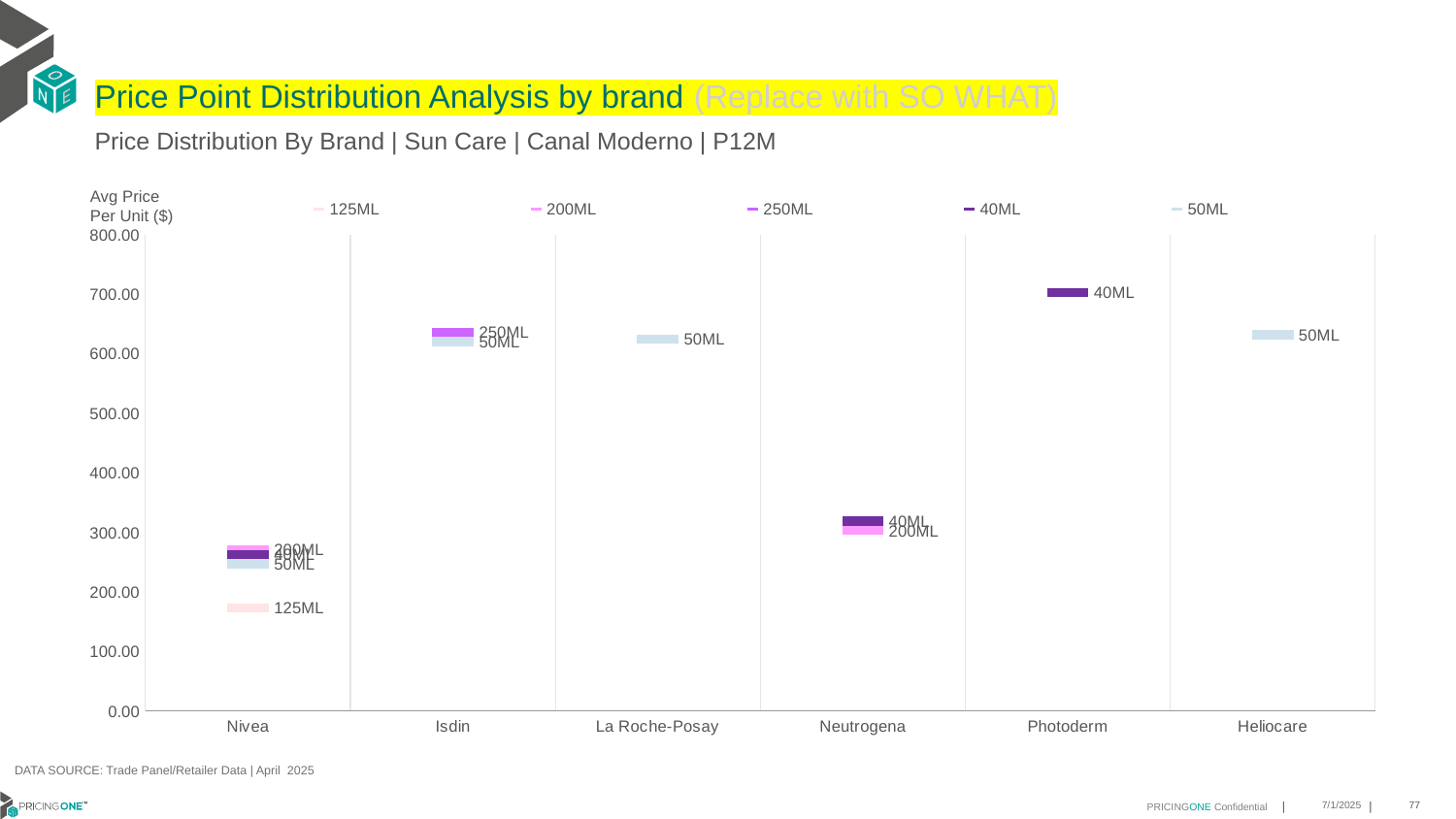

# Price Point Distribution Analysis by brand (Replace with SO WHAT)
Price Distribution By Brand | Sun Care | Canal Moderno | P12M

### Chart

| Category | 125ML | 200ML | 250ML | 40ML | 50ML |
|---|---|---|---|---|---|
| Nivea | 173.0899 | 271.2173 | None | 262.6641 | 247.4402 |
| Isdin | None | None | 636.3172 | None | 620.6019 |
| La Roche-Posay | None | None | None | None | 624.3638 |
| Neutrogena | None | 303.089 | None | 318.8759 | None |
| Photoderm | None | None | None | 703.3445 | None |
| Heliocare | None | None | None | None | 632.282 |
Avg Price
Per Unit ($)
DATA SOURCE: Trade Panel/Retailer Data | April  2025
7/1/2025
77